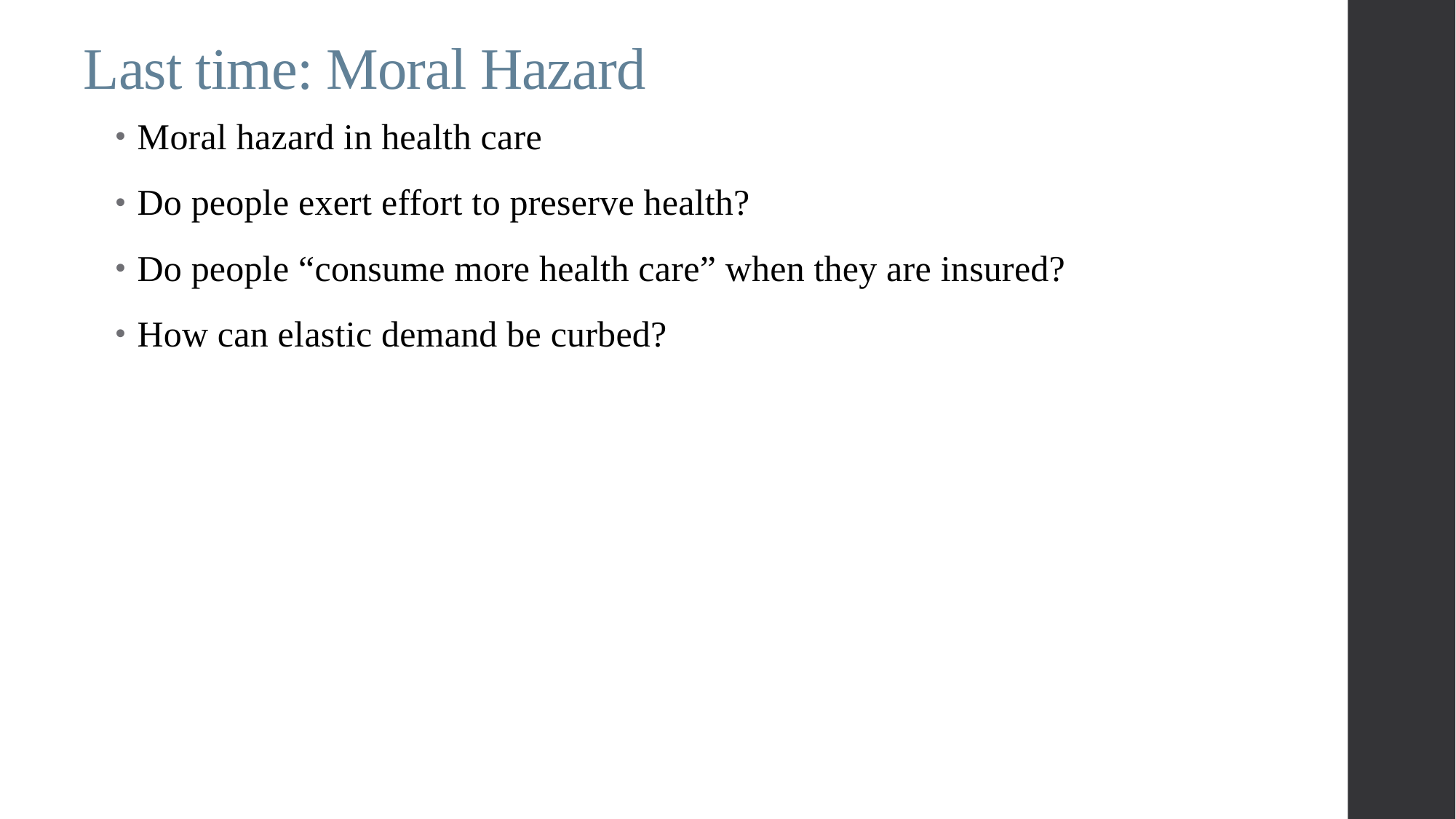

# Last time: Moral Hazard
Moral hazard in health care
Do people exert effort to preserve health?
Do people “consume more health care” when they are insured?
How can elastic demand be curbed?